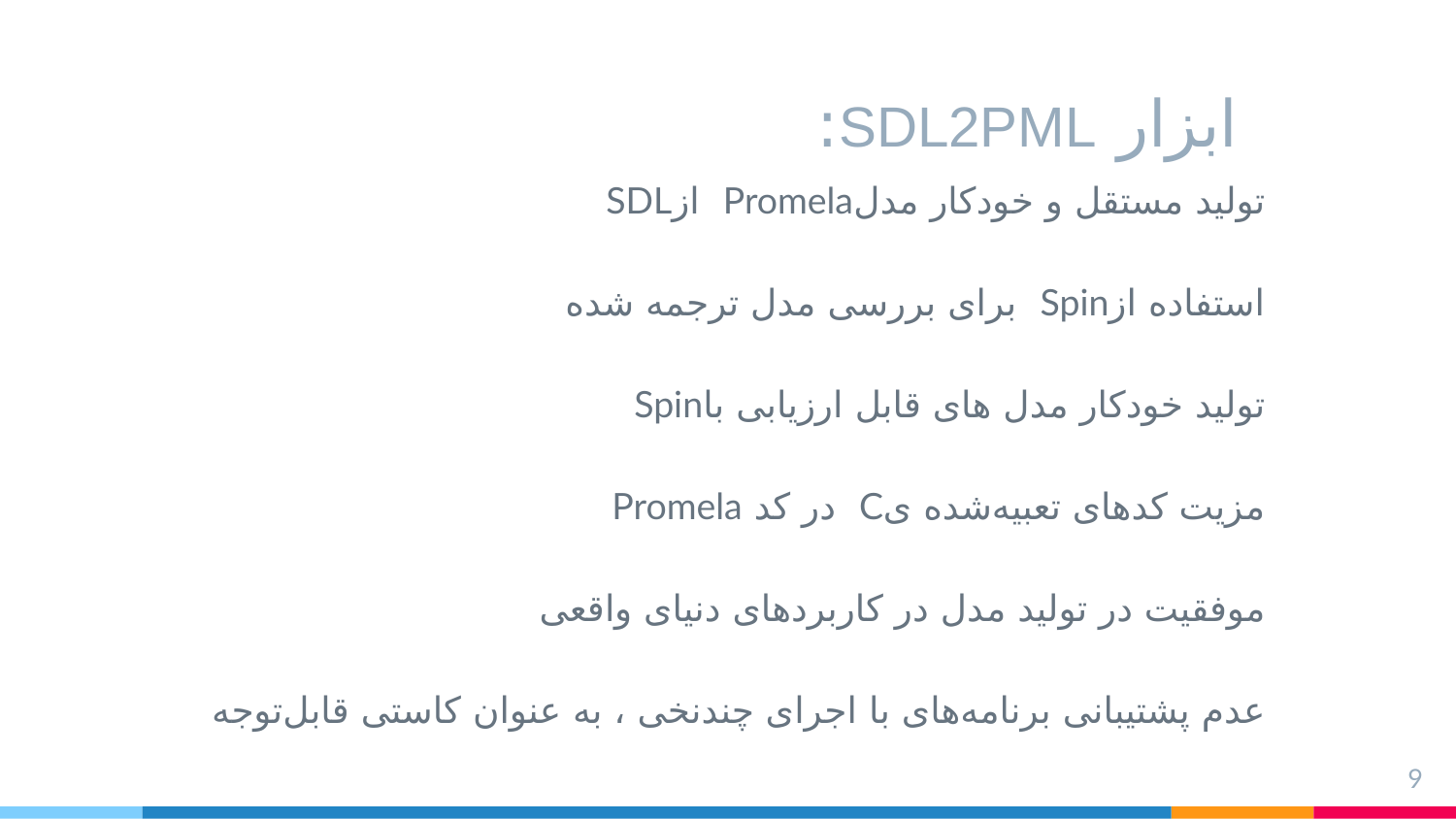

# ابزار SDL2PML:
تولید مستقل و خودکار مدلPromela  ازSDL

استفاده ازSpin  برای بررسی مدل ترجمه شده

تولید خودکار مدل های قابل ارزیابی باSpin

مزیت کدهای تعبیه‌شده یC  در کد Promela

موفقیت در تولید مدل در کاربردهای دنیای واقعی

عدم پشتیبانی برنامه‌های با اجرای چندنخی ، به عنوان کاستی قابل‌توجه
9